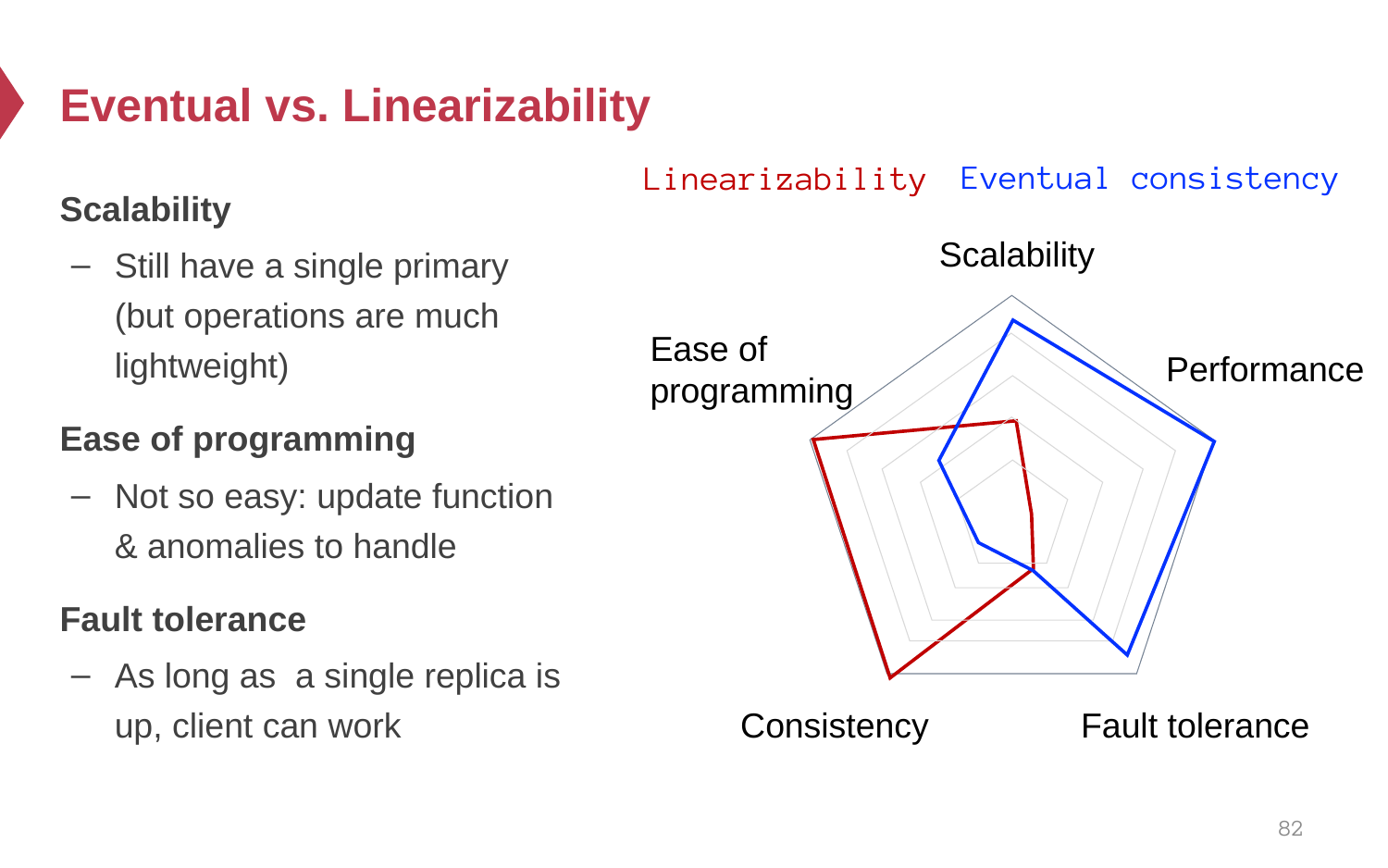

# Eventual vs. Linearizability
Eventual consistency
Linearizability
Scalability
Still have a single primary (but operations are much lightweight)
Ease of programming
Not so easy: update function & anomalies to handle
Fault tolerance
As long as  a single replica is up, client can work

Scalability

Ease of
programming
Performance

Consistency
Fault tolerance

82